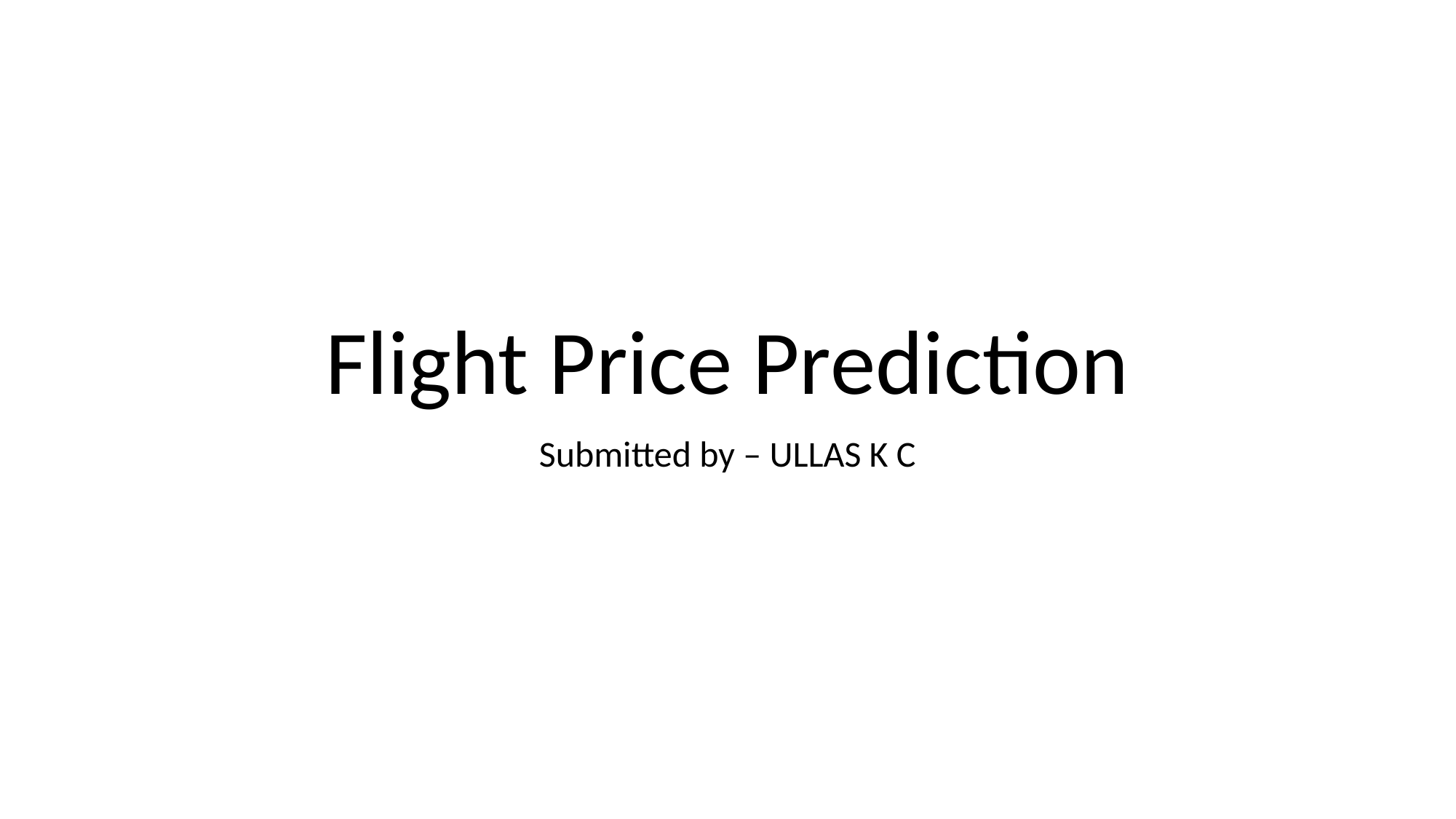

# Flight Price Prediction
Submitted by – ULLAS K C